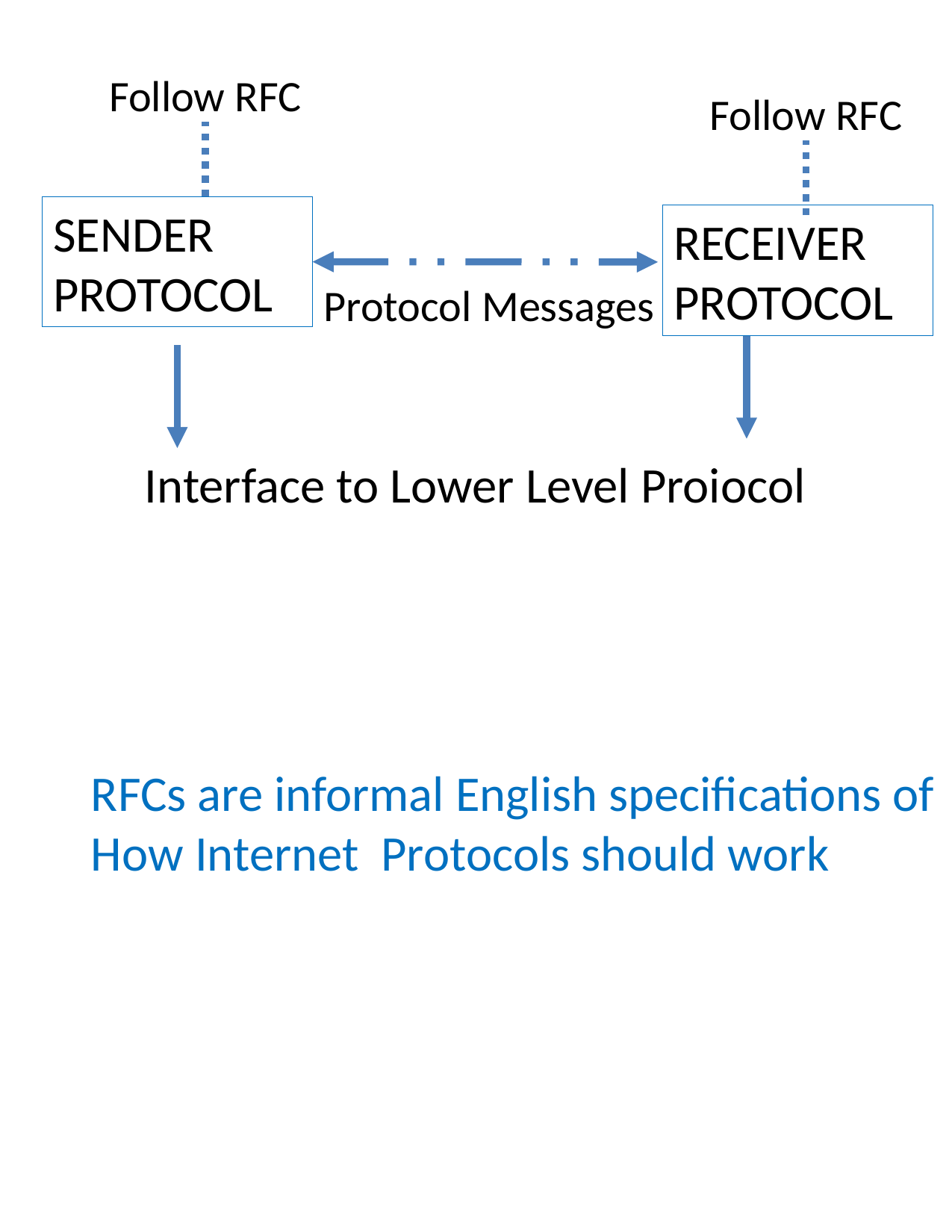

Follow RFC
Follow RFC
SENDER PROTOCOL
RECEIVER PROTOCOL
Protocol Messages
Interface to Lower Level Proiocol
RFCs are informal English specifications of
How Internet  Protocols should work